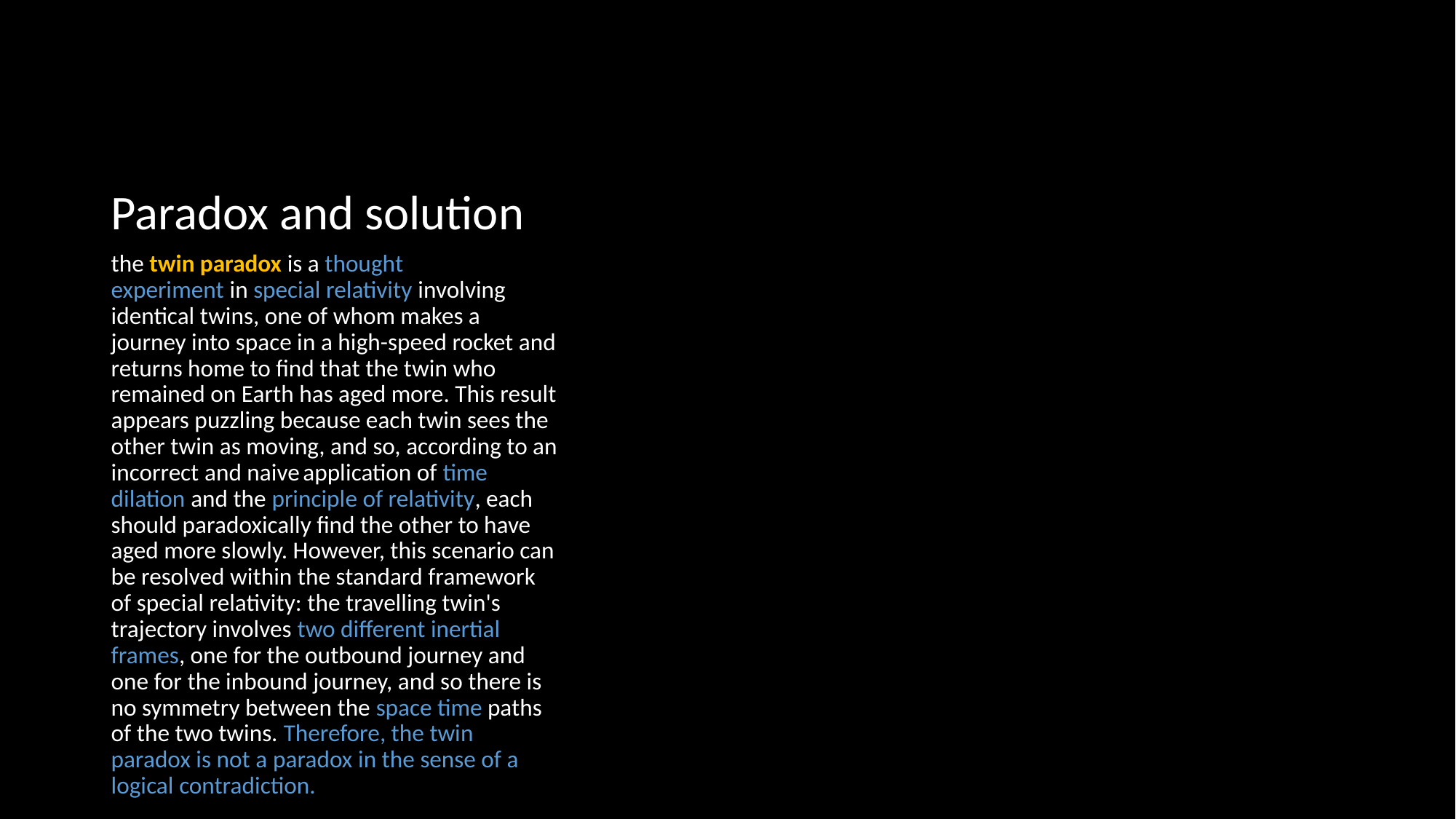

# Paradox and solution

the twin paradox is a thought experiment in special relativity involving identical twins, one of whom makes a journey into space in a high-speed rocket and returns home to find that the twin who remained on Earth has aged more. This result appears puzzling because each twin sees the other twin as moving, and so, according to an incorrect and naive application of time dilation and the principle of relativity, each should paradoxically find the other to have aged more slowly. However, this scenario can be resolved within the standard framework of special relativity: the travelling twin's trajectory involves two different inertial frames, one for the outbound journey and one for the inbound journey, and so there is no symmetry between the space time paths of the two twins. Therefore, the twin paradox is not a paradox in the sense of a logical contradiction.